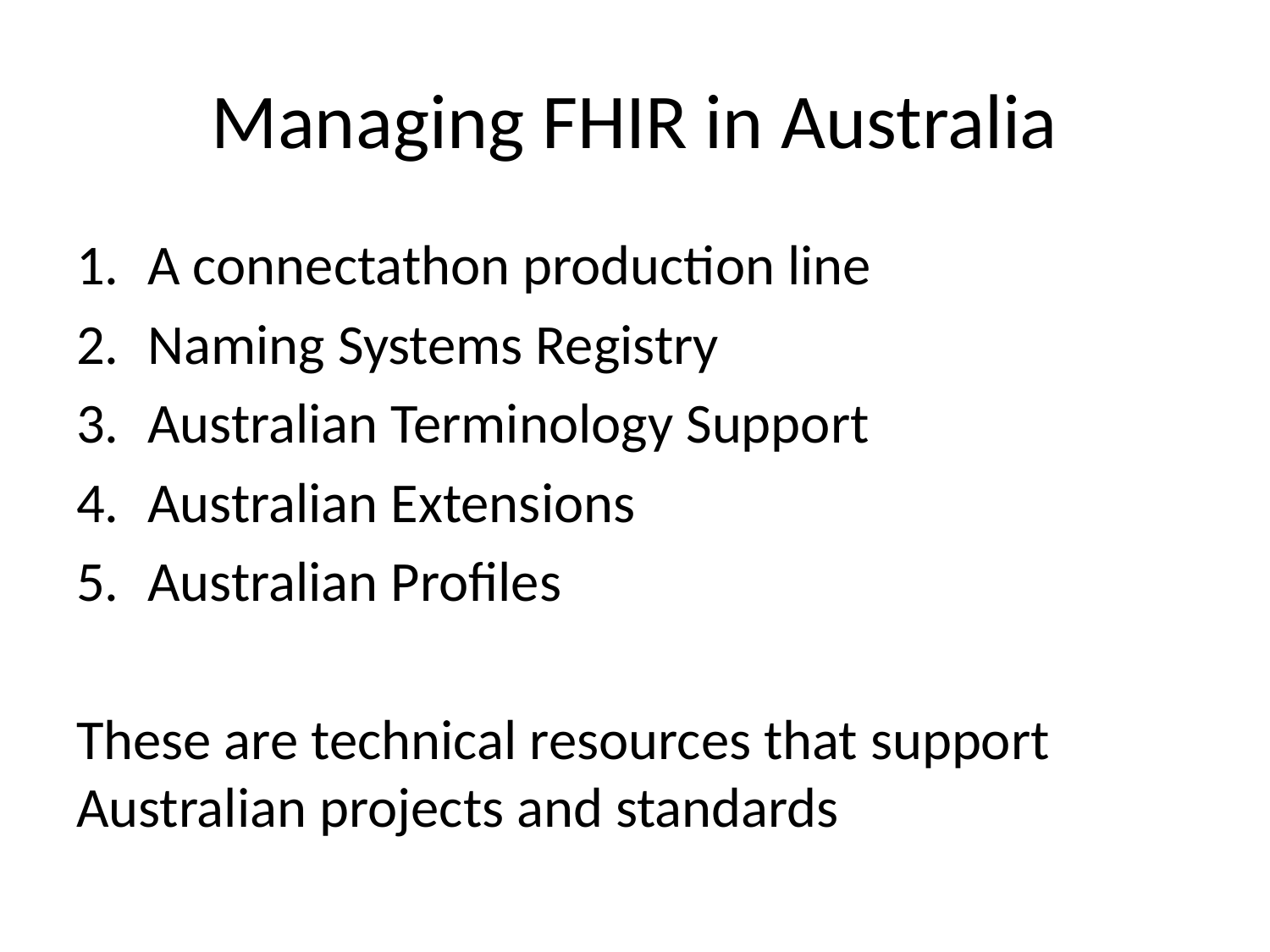

# Managing FHIR in Australia
A connectathon production line
Naming Systems Registry
Australian Terminology Support
Australian Extensions
Australian Profiles

These are technical resources that support Australian projects and standards